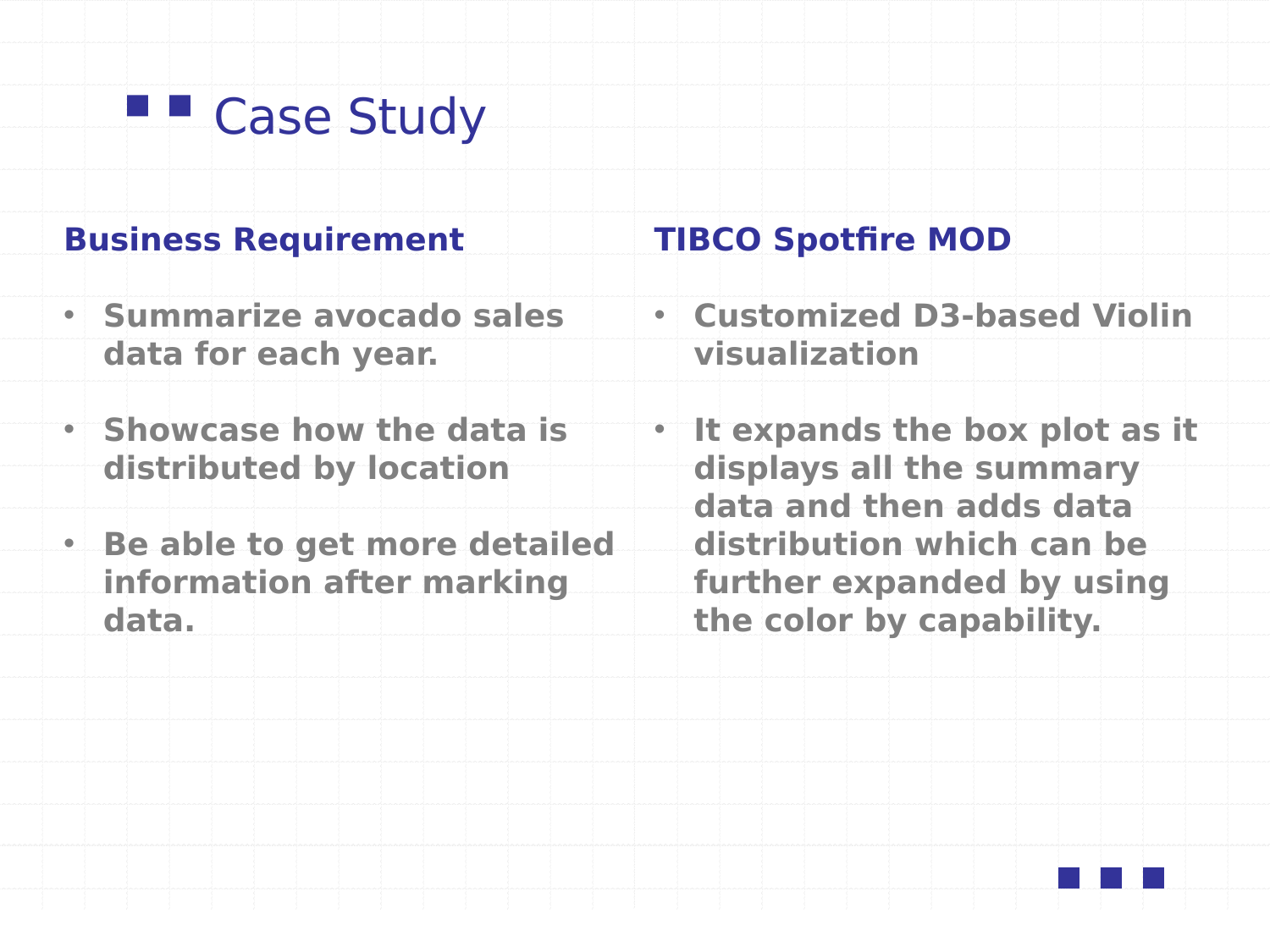

# Case Study

Business Requirement

Summarize avocado sales data for each year.

Showcase how the data is distributed by location

Be able to get more detailed information after marking data.

TIBCO Spotfire MOD

Customized D3-based Violin visualization

It expands the box plot as it displays all the summary data and then adds data distribution which can be further expanded by using the color by capability.